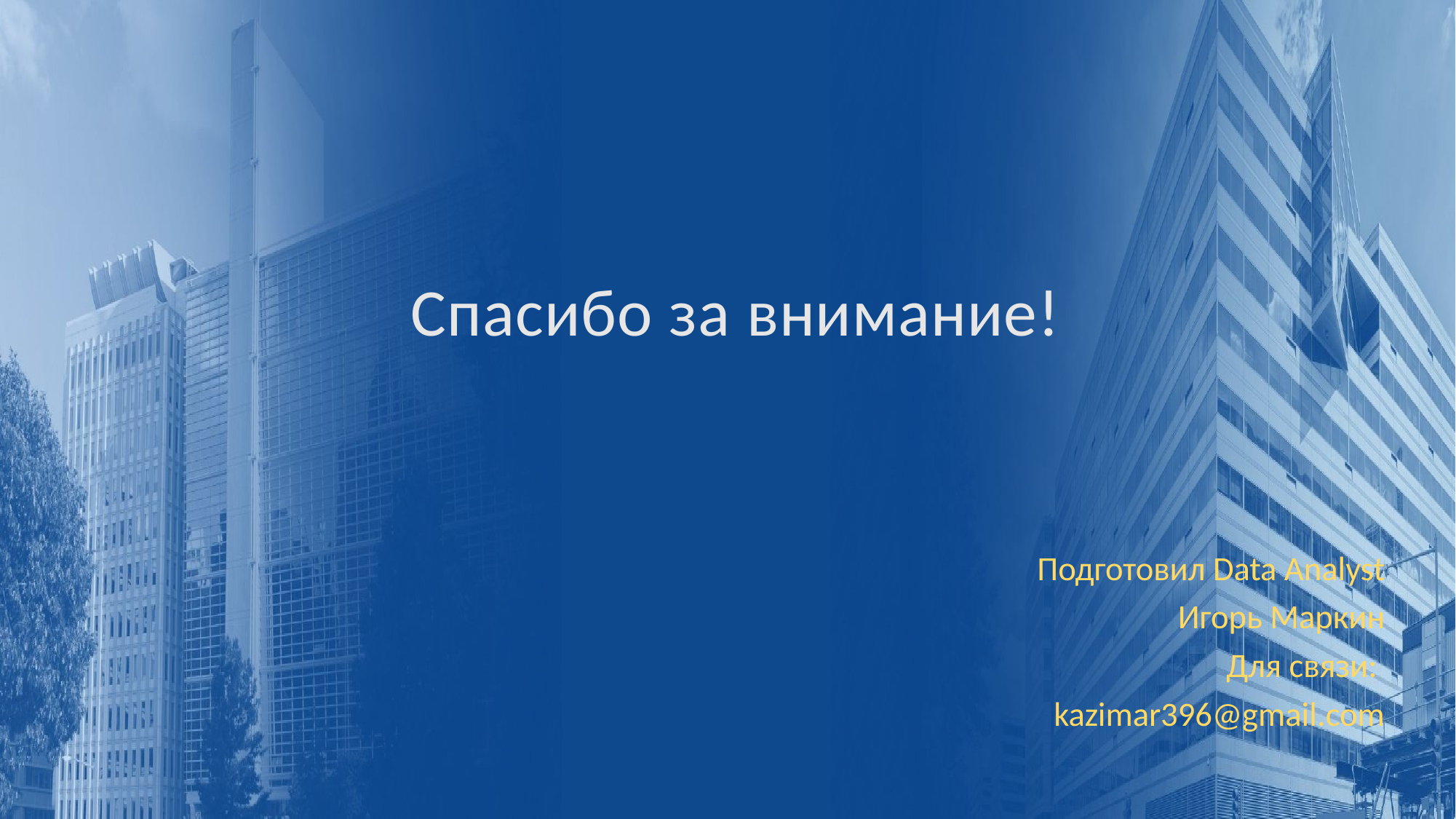

# Спасибо за внимание!
Подготовил Data Analyst
Игорь Маркин
Для связи:
kazimar396@gmail.com